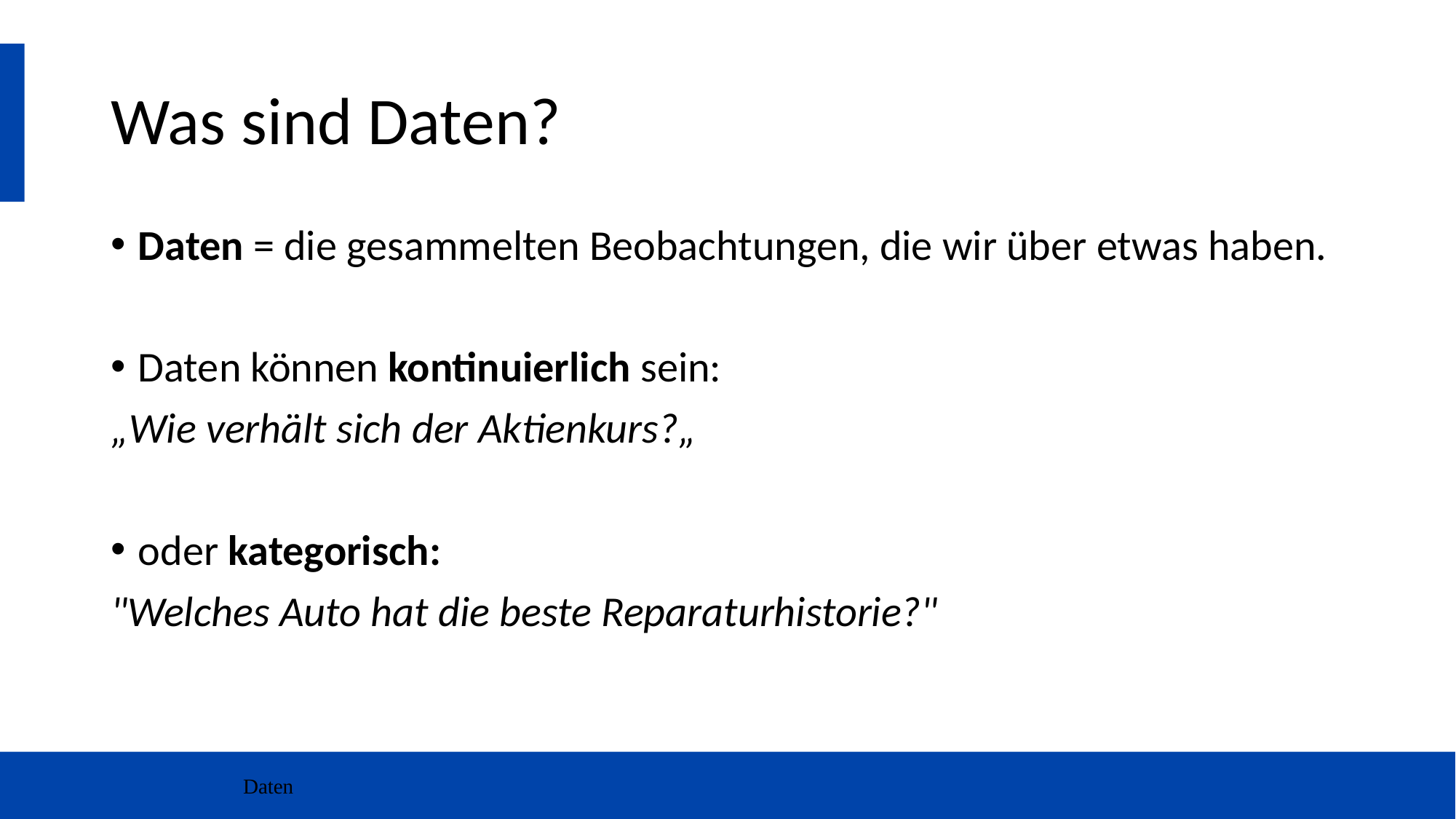

# Was sind Daten?
Daten = die gesammelten Beobachtungen, die wir über etwas haben.

Daten können kontinuierlich sein:
„Wie verhält sich der Aktienkurs?„

oder kategorisch:
"Welches Auto hat die beste Reparaturhistorie?"
Daten